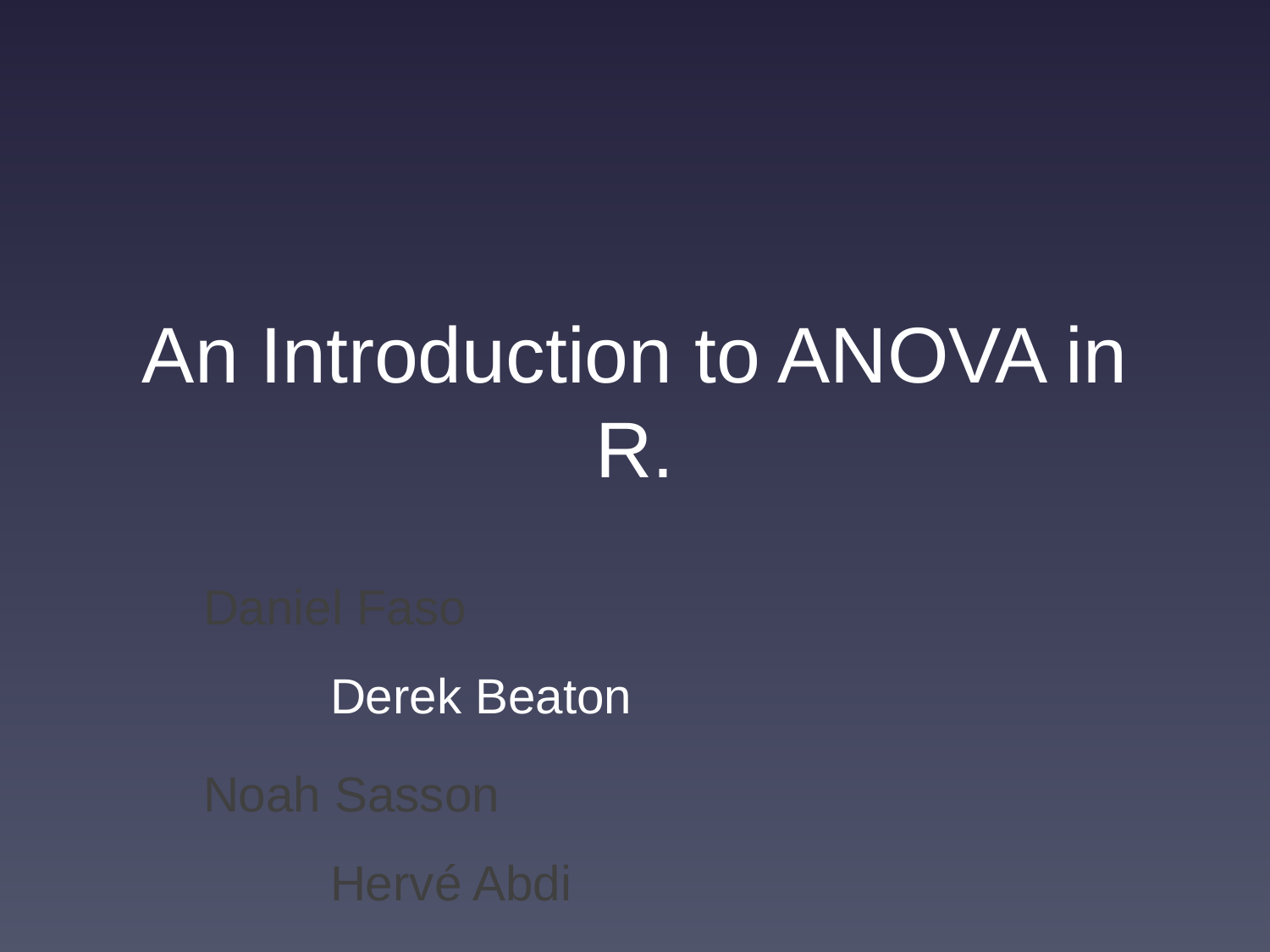

# An Introduction to ANOVA in R.
Daniel Faso					Derek Beaton
Noah Sasson					Hervé Abdi